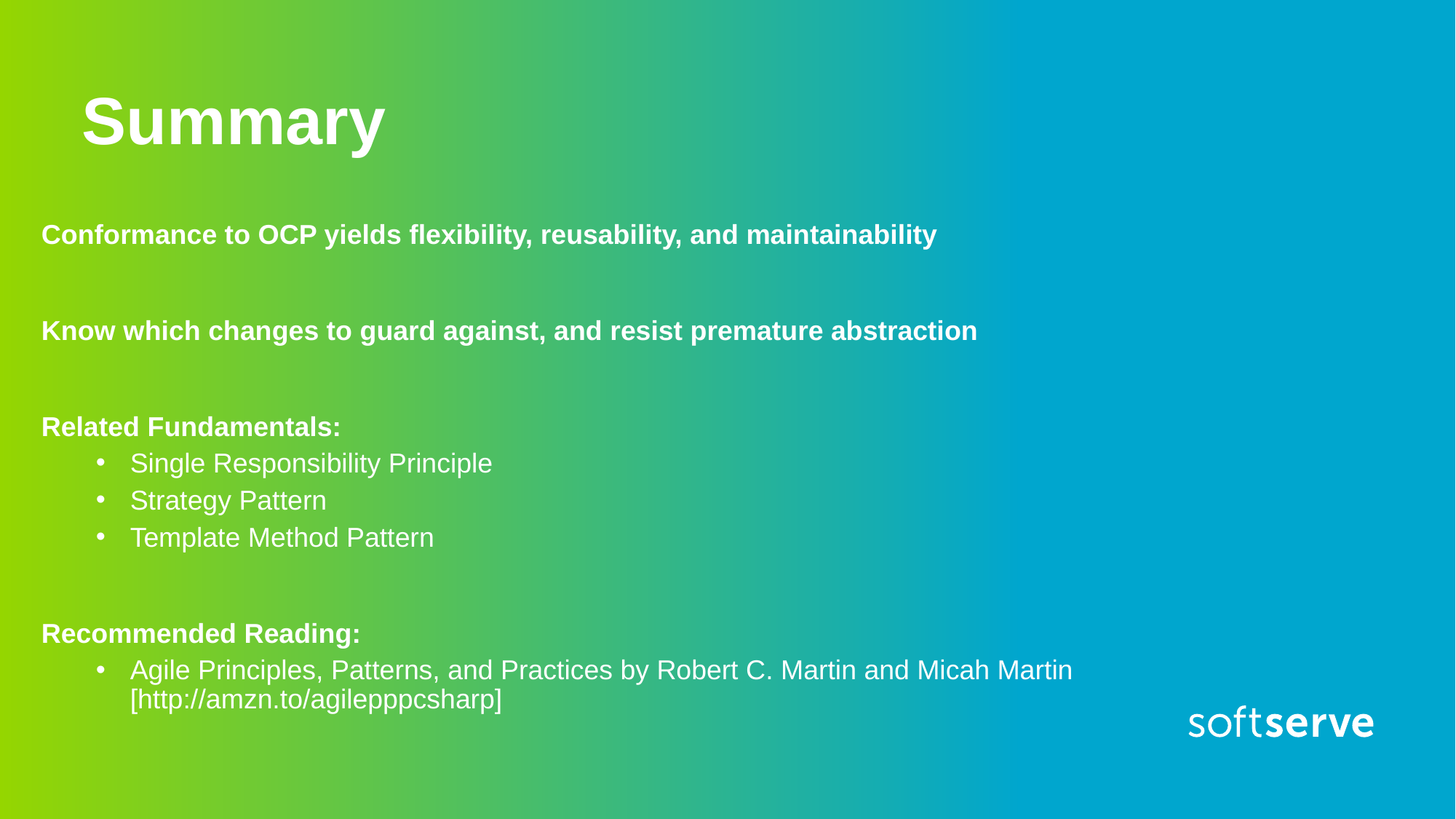

# Summary

Conformance to OCP yields flexibility, reusability, and maintainability

Know which changes to guard against, and resist premature abstraction

Related Fundamentals:
Single Responsibility Principle
Strategy Pattern
Template Method Pattern

Recommended Reading:
Agile Principles, Patterns, and Practices by Robert C. Martin and Micah Martin [http://amzn.to/agilepppcsharp]